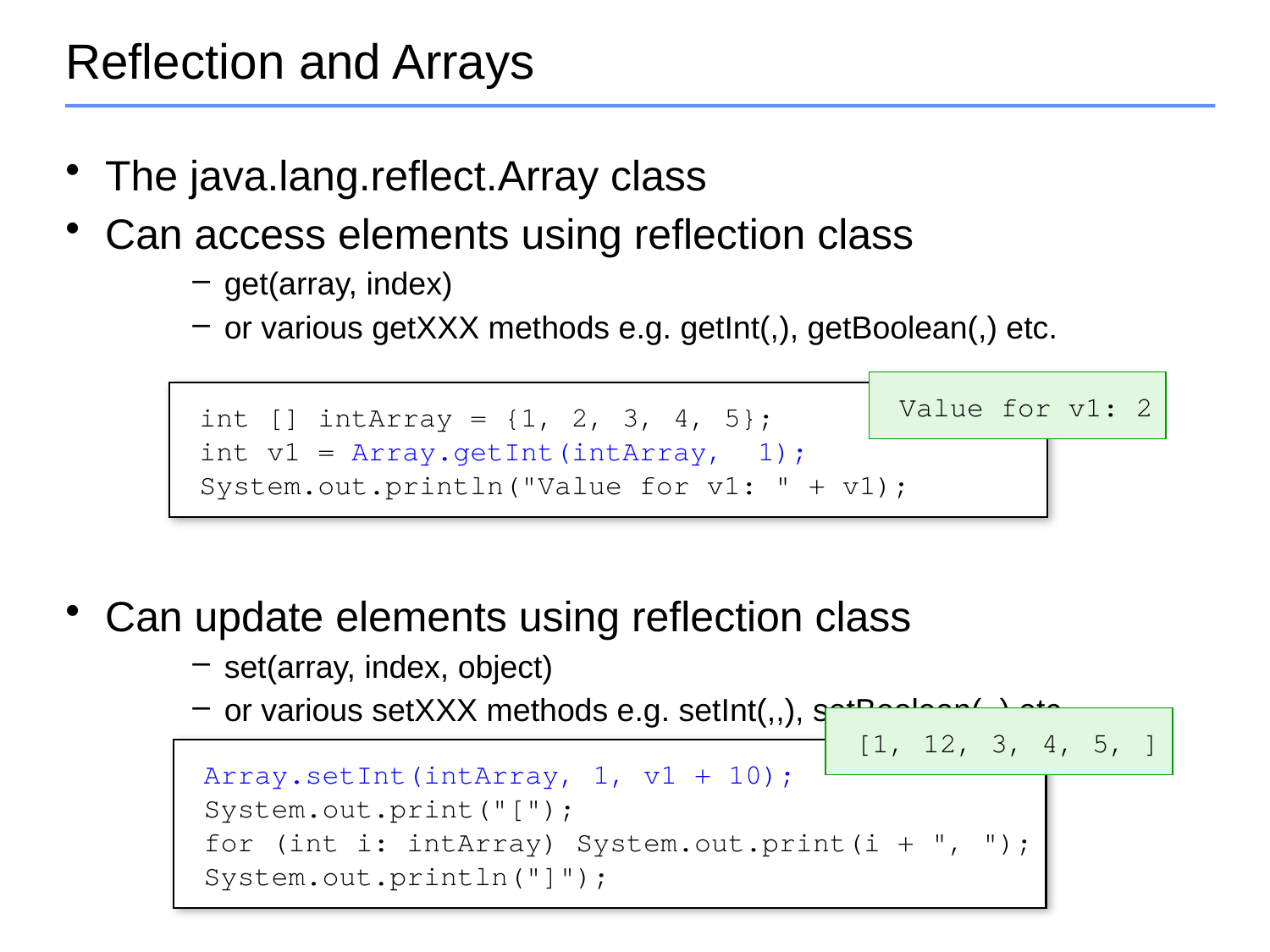

# Reflection and Arrays
The java.lang.reflect.Array class
Can access elements using reflection class
get(array, index)
or various getXXX methods e.g. getInt(,), getBoolean(,) etc.

Can update elements using reflection class
set(array, index, object)
or various setXXX methods e.g. setInt(,,), setBoolean(,,) etc.
Value for v1: 2
int [] intArray = {1, 2, 3, 4, 5};
int v1 = Array.getInt(intArray,  1);
System.out.println("Value for v1: " + v1);
[1, 12, 3, 4, 5, ]
Array.setInt(intArray, 1, v1 + 10);
System.out.print("[");
for (int i: intArray) System.out.print(i + ", ");
System.out.println("]");